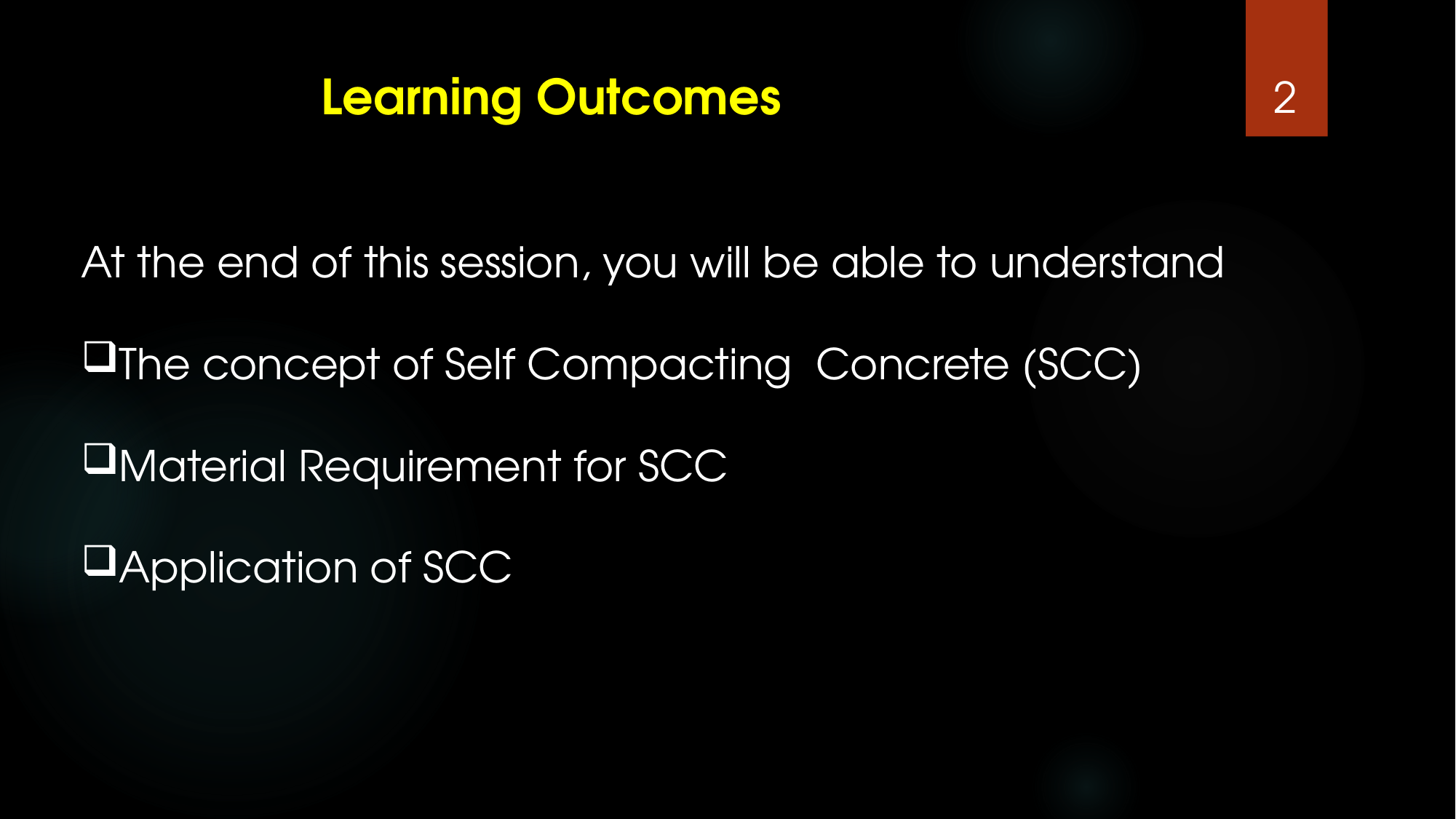

2
Learning Outcomes

At the end of this session, you will be able to understand
The concept of Self Compacting  Concrete (SCC)
Material Requirement for SCC
Application of SCC